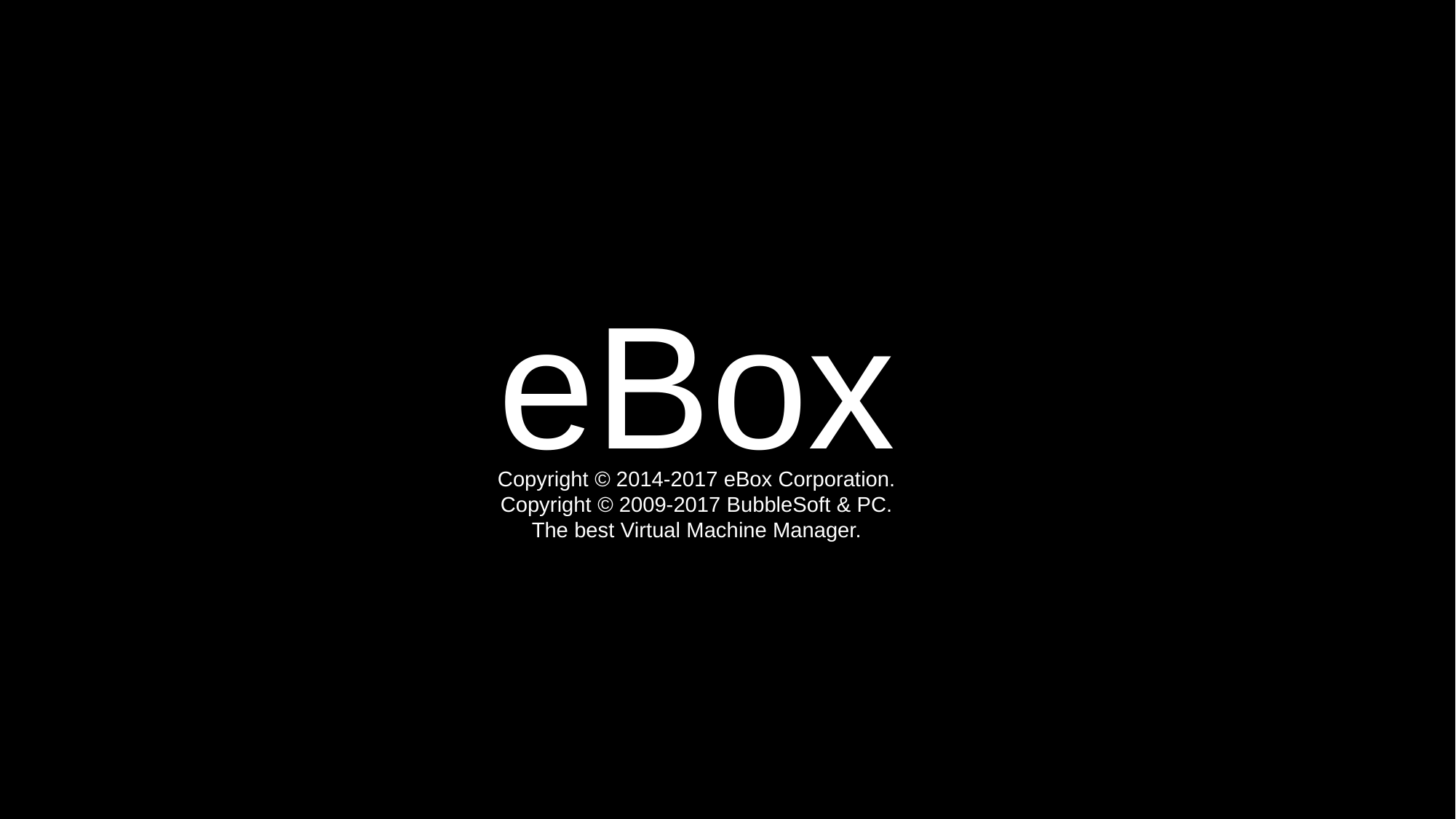

eBox
Copyright © 2014-2017 eBox Corporation.
Copyright © 2009-2017 BubbleSoft & PC.
The best Virtual Machine Manager.